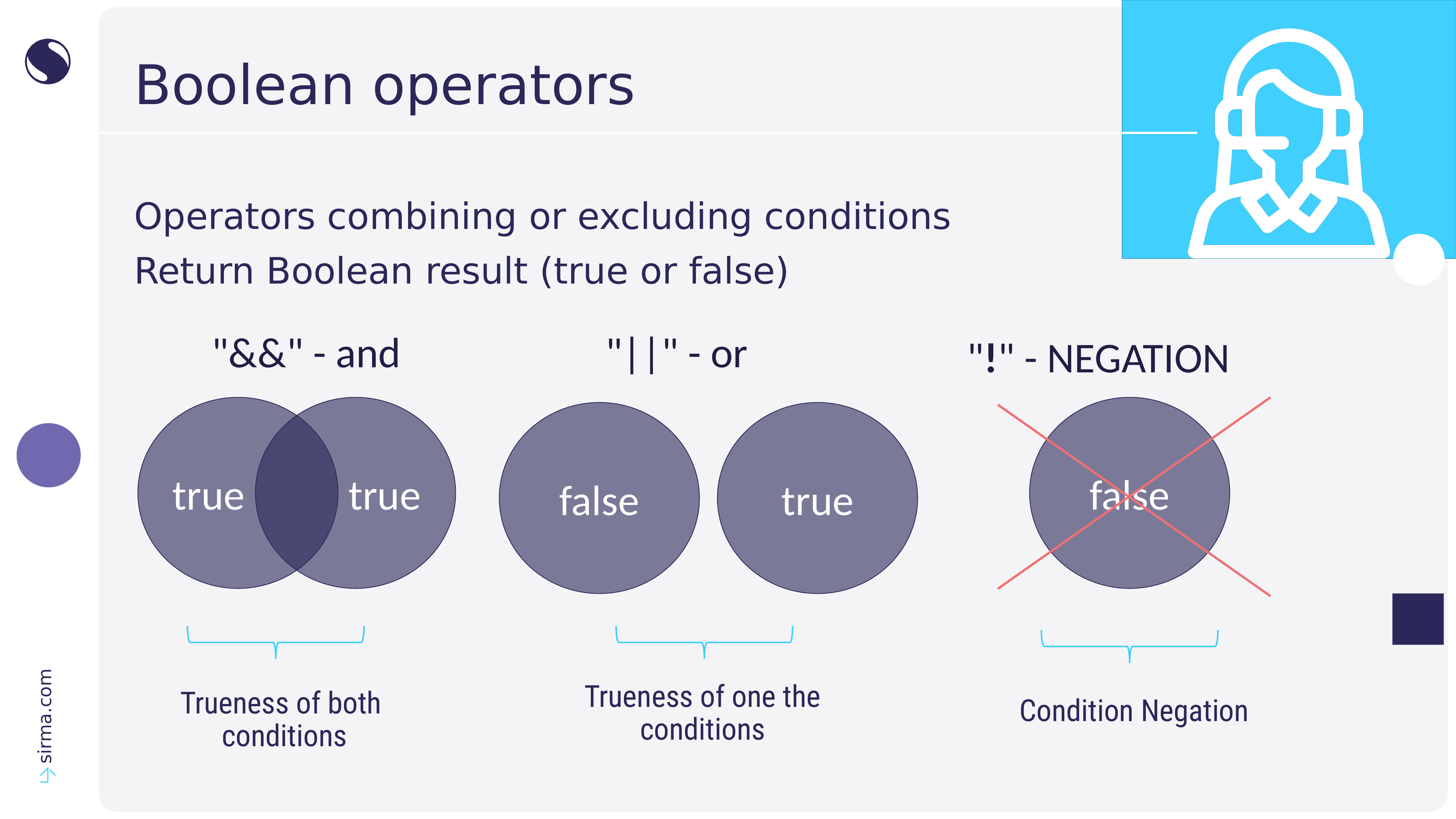

# Boolean operators
Operators combining or excluding conditions
Return Boolean result (true or false)
"&&" - and
"||" - or
"!" - NEGATION
true
true
false
false
true

Trueness of one the conditions
Trueness of both
conditions
Condition Negation